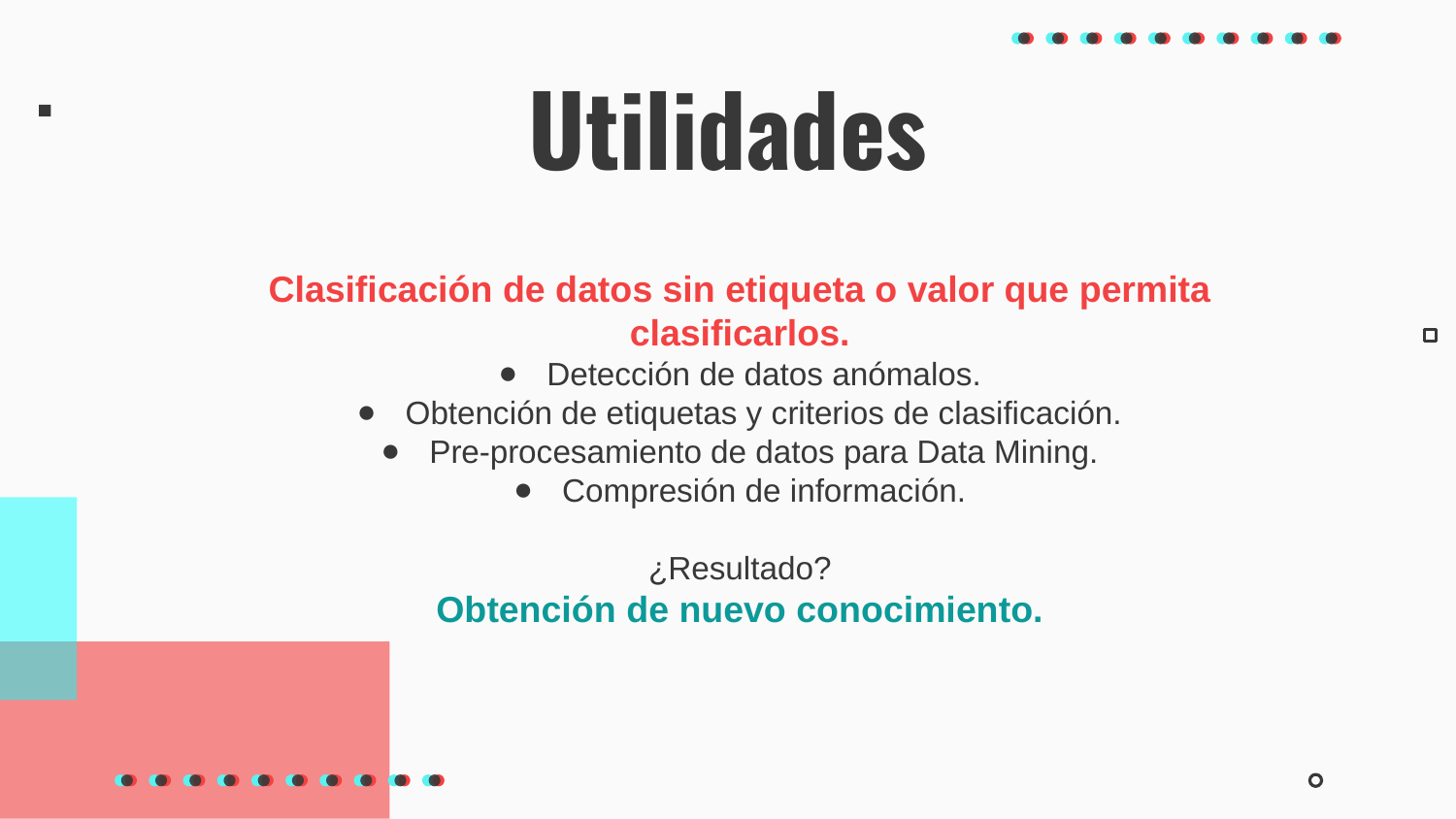

# Utilidades
Clasificación de datos sin etiqueta o valor que permita clasificarlos.
Detección de datos anómalos.
Obtención de etiquetas y criterios de clasificación.
Pre-procesamiento de datos para Data Mining.
Compresión de información.

¿Resultado?
Obtención de nuevo conocimiento.